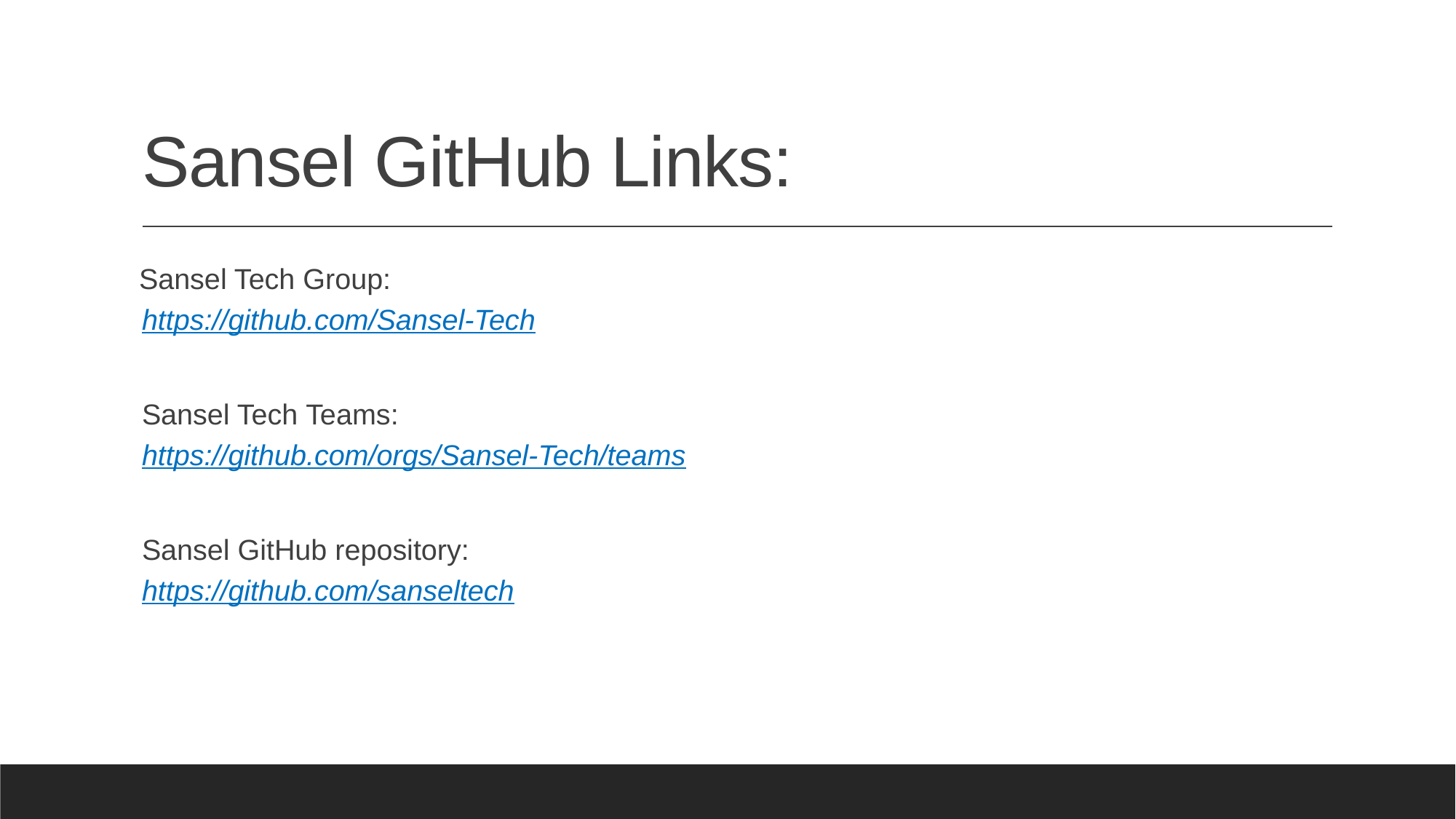

# Sansel GitHub Links:
 Sansel Tech Group:
https://github.com/Sansel-Tech

Sansel Tech Teams:
https://github.com/orgs/Sansel-Tech/teams

Sansel GitHub repository:
https://github.com/sanseltech